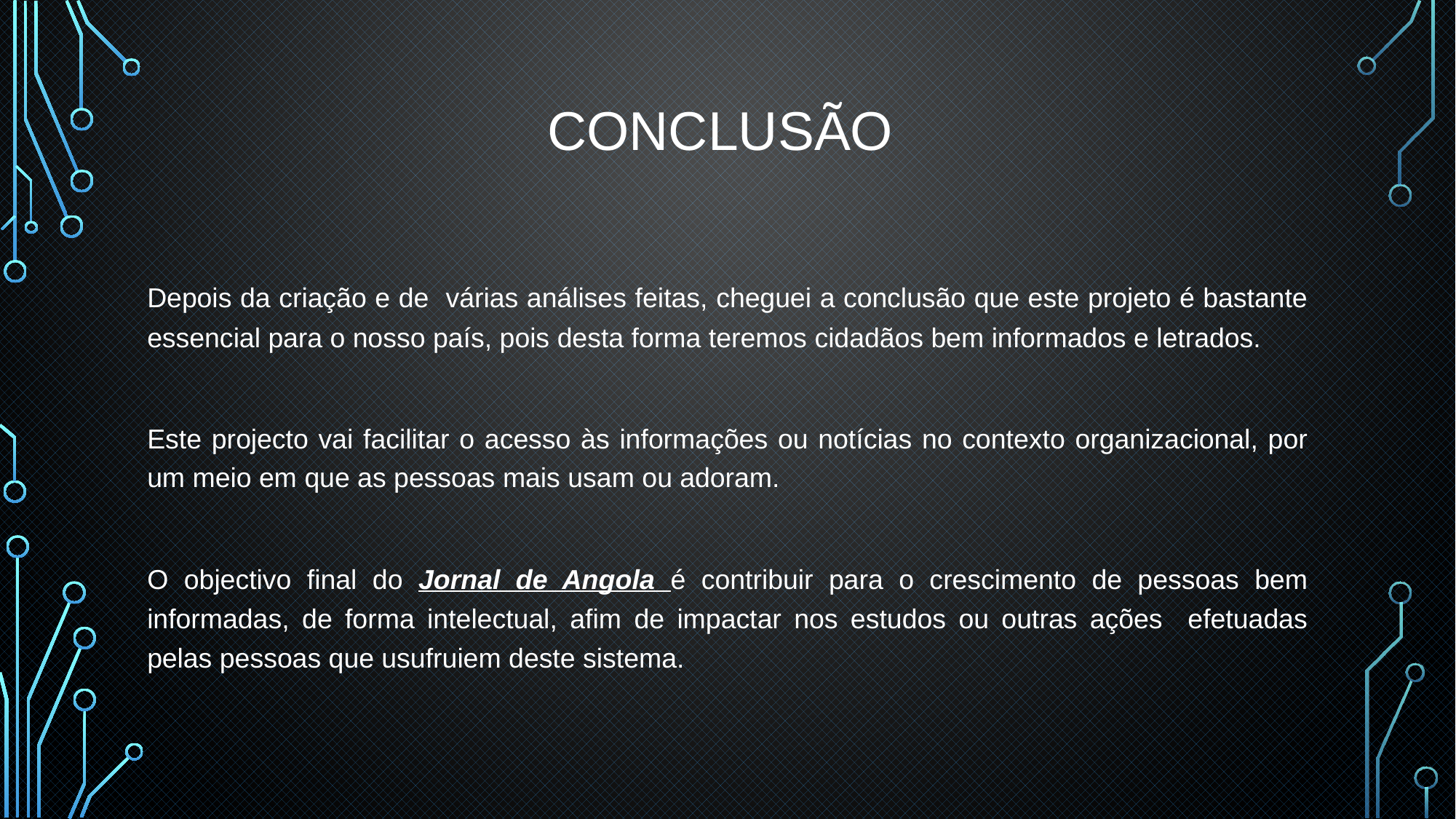

# Conclusão
Depois da criação e de  várias análises feitas, cheguei a conclusão que este projeto é bastante essencial para o nosso país, pois desta forma teremos cidadãos bem informados e letrados.

Este projecto vai facilitar o acesso às informações ou notícias no contexto organizacional, por um meio em que as pessoas mais usam ou adoram.

O objectivo final do Jornal de Angola é contribuir para o crescimento de pessoas bem informadas, de forma intelectual, afim de impactar nos estudos ou outras ações  efetuadas pelas pessoas que usufruiem deste sistema.